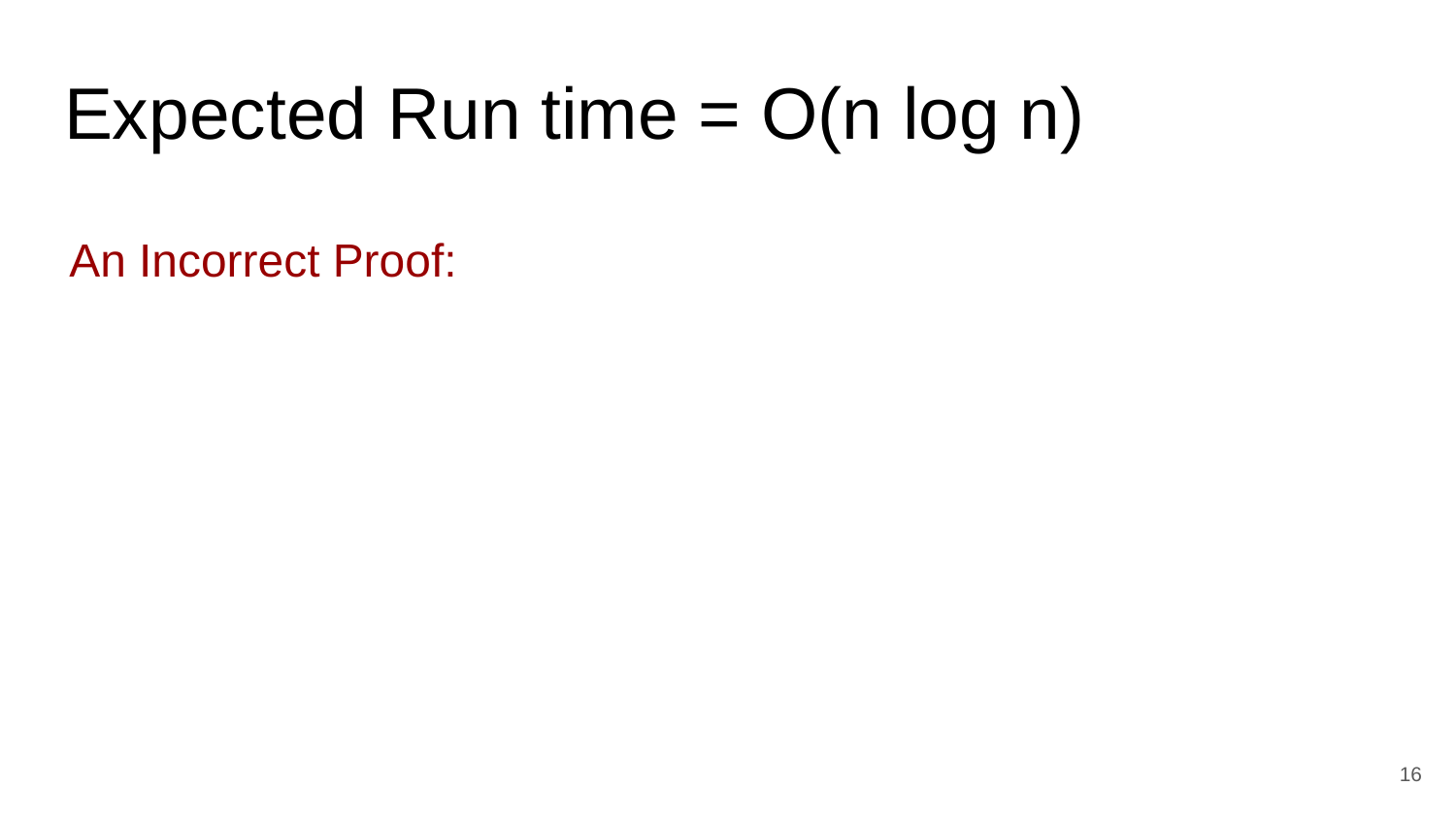

Expected Run time = O(n log n)
An Incorrect Proof:
16